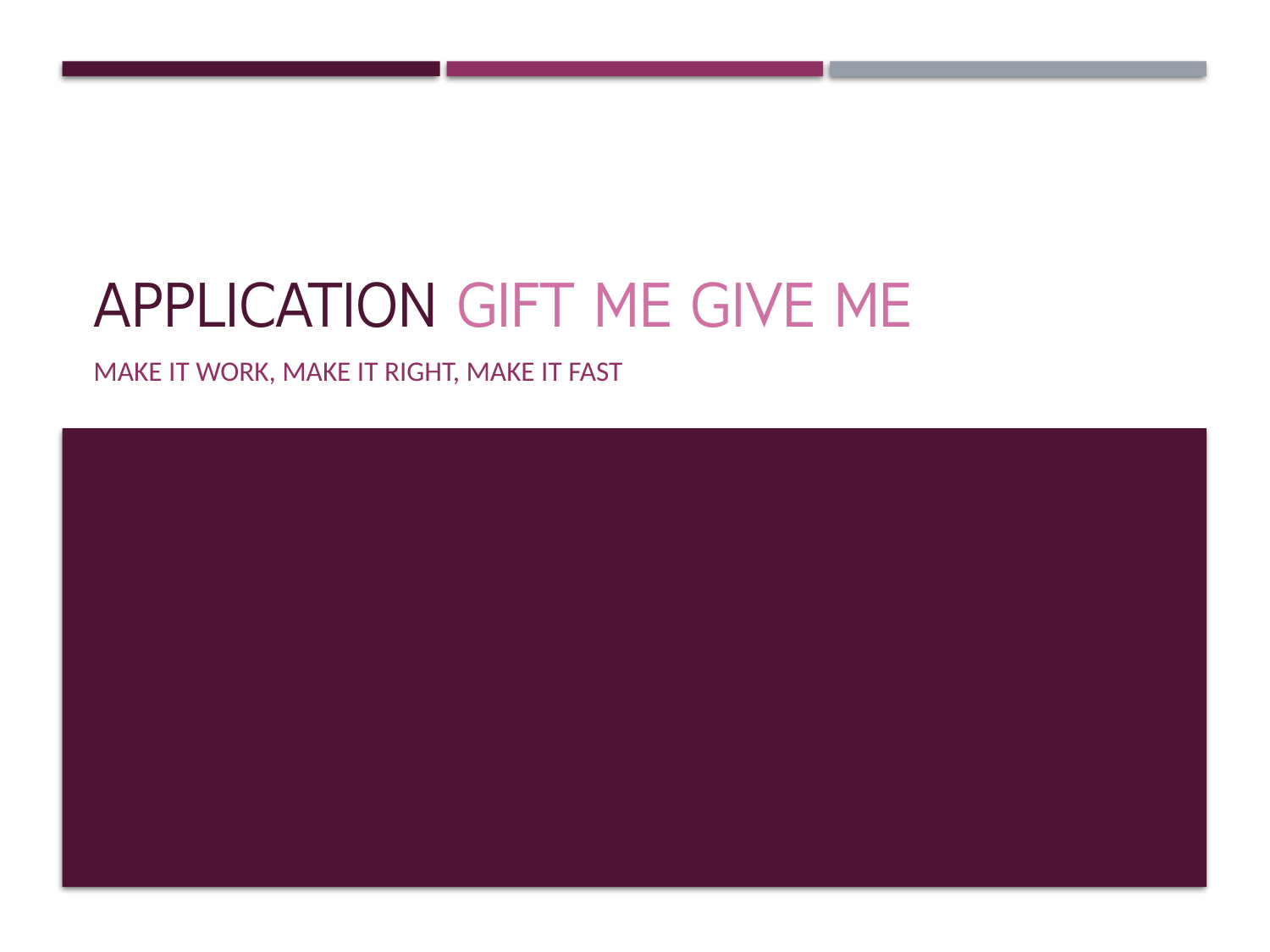

# Application GIFT ME Give me
Make it work, make it right, make it fast